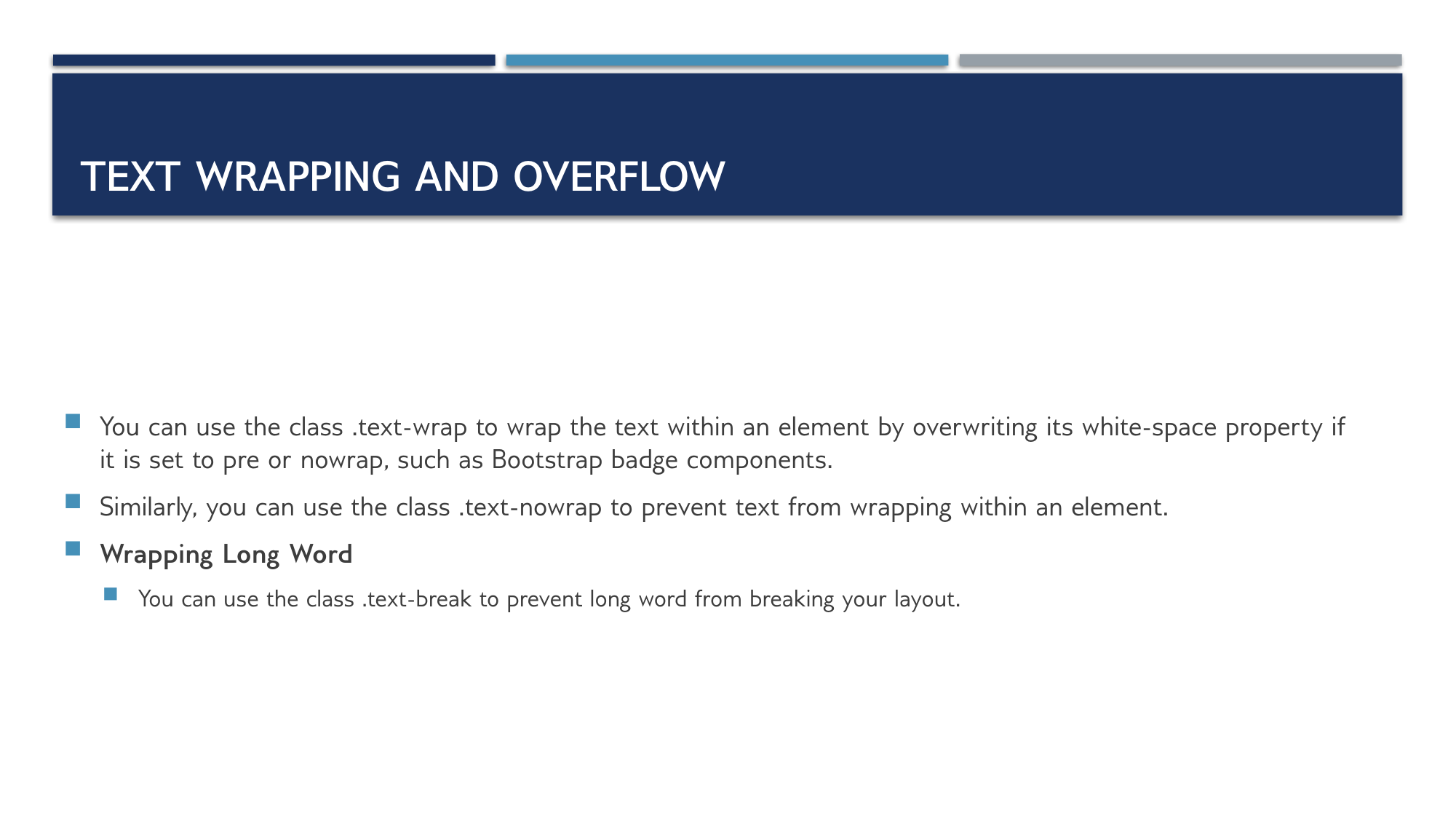

# Text wrapping and Overflow
You can use the class .text-wrap to wrap the text within an element by overwriting its white-space property if it is set to pre or nowrap, such as Bootstrap badge components.
Similarly, you can use the class .text-nowrap to prevent text from wrapping within an element.
Wrapping Long Word
You can use the class .text-break to prevent long word from breaking your layout.